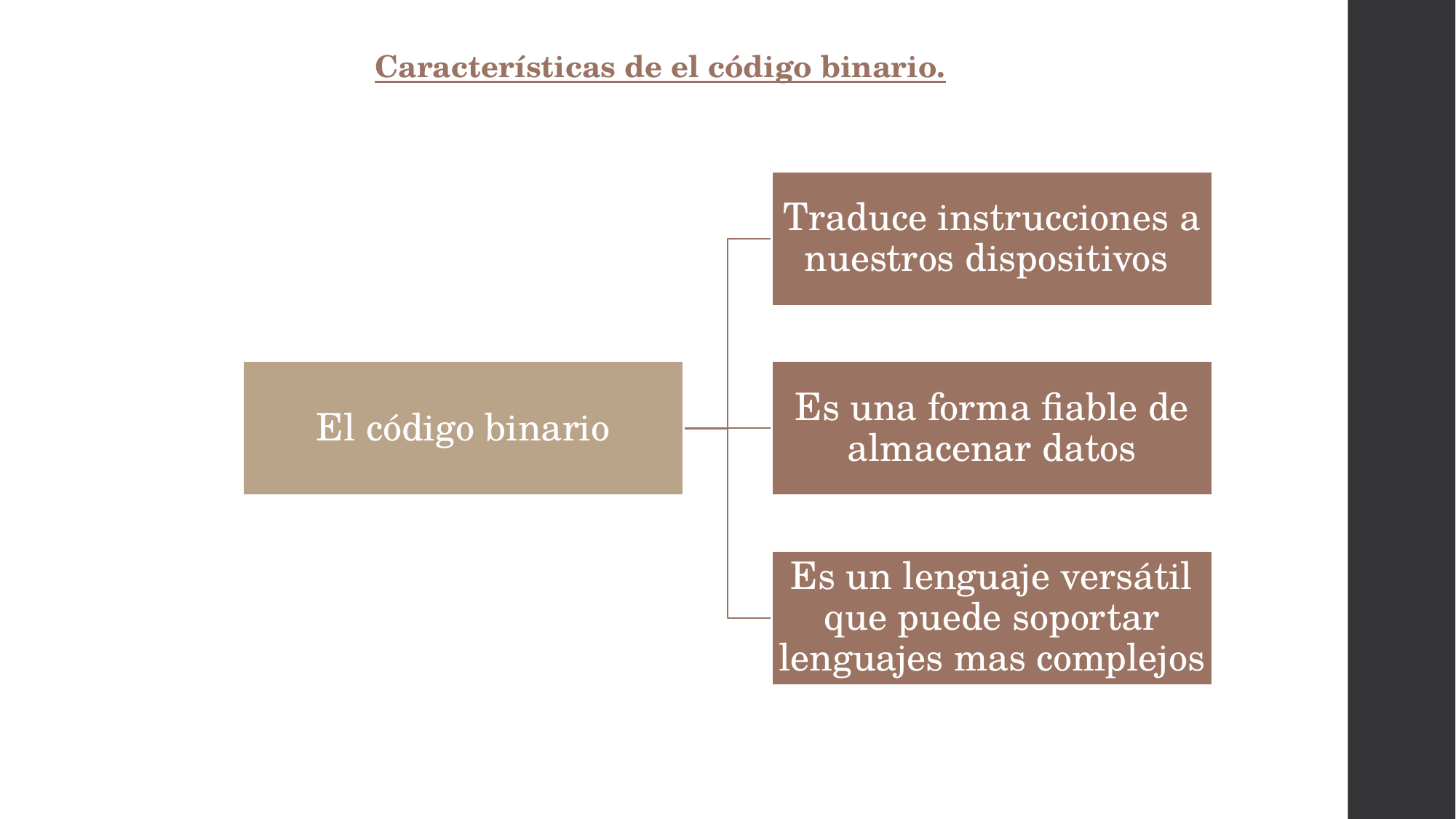

Características de el código binario.
El código binario
Traduce instrucciones a nuestros dispositivos
Es una forma fiable de almacenar datos
Es un lenguaje versátil que puede soportar lenguajes mas complejos